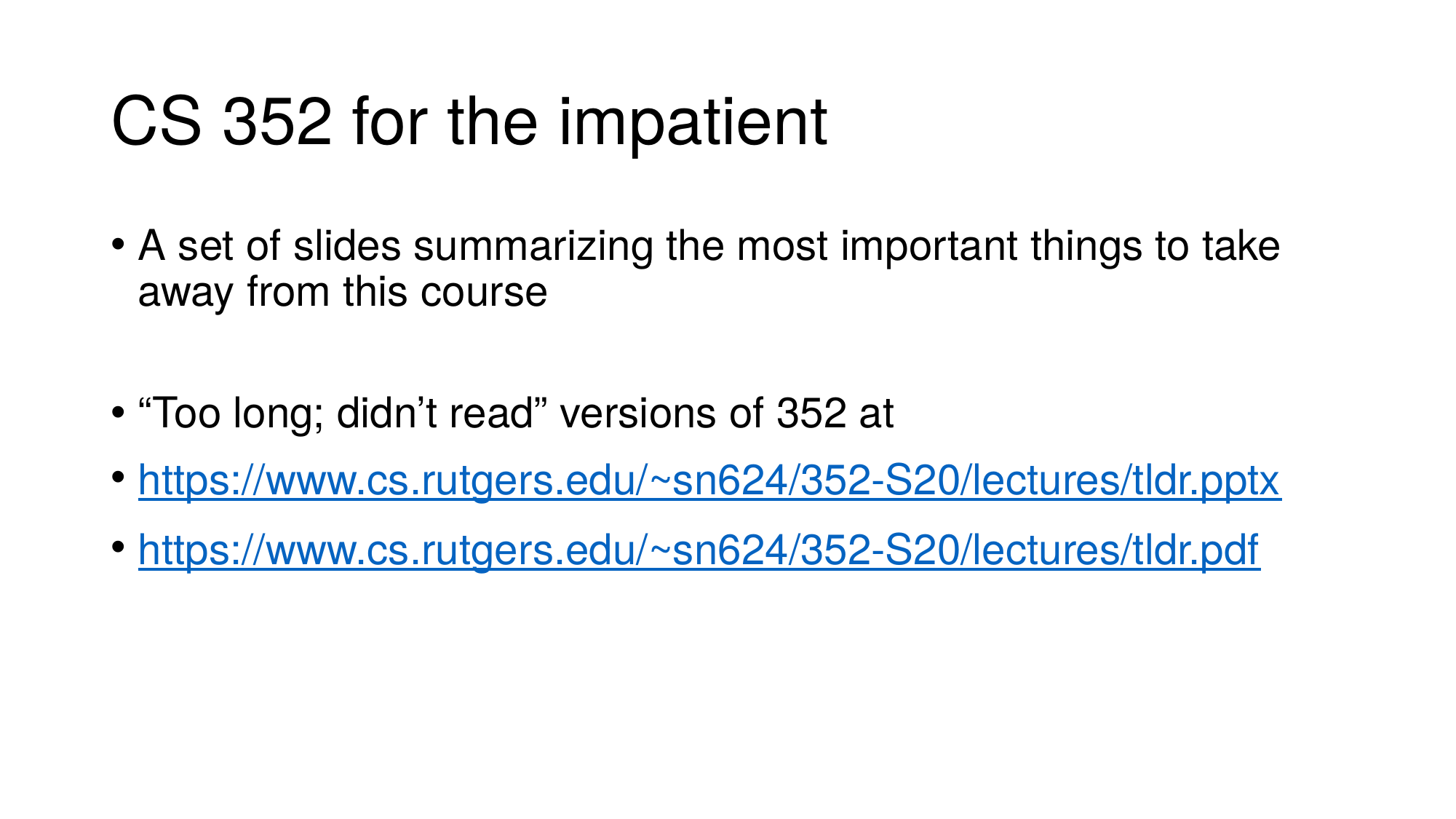

# CS 352 for the impatient
A set of slides summarizing the most important things to take away from this course

“Too long; didn’t read” versions of 352 at
https://www.cs.rutgers.edu/~sn624/352-S20/lectures/tldr.pptx
https://www.cs.rutgers.edu/~sn624/352-S20/lectures/tldr.pdf